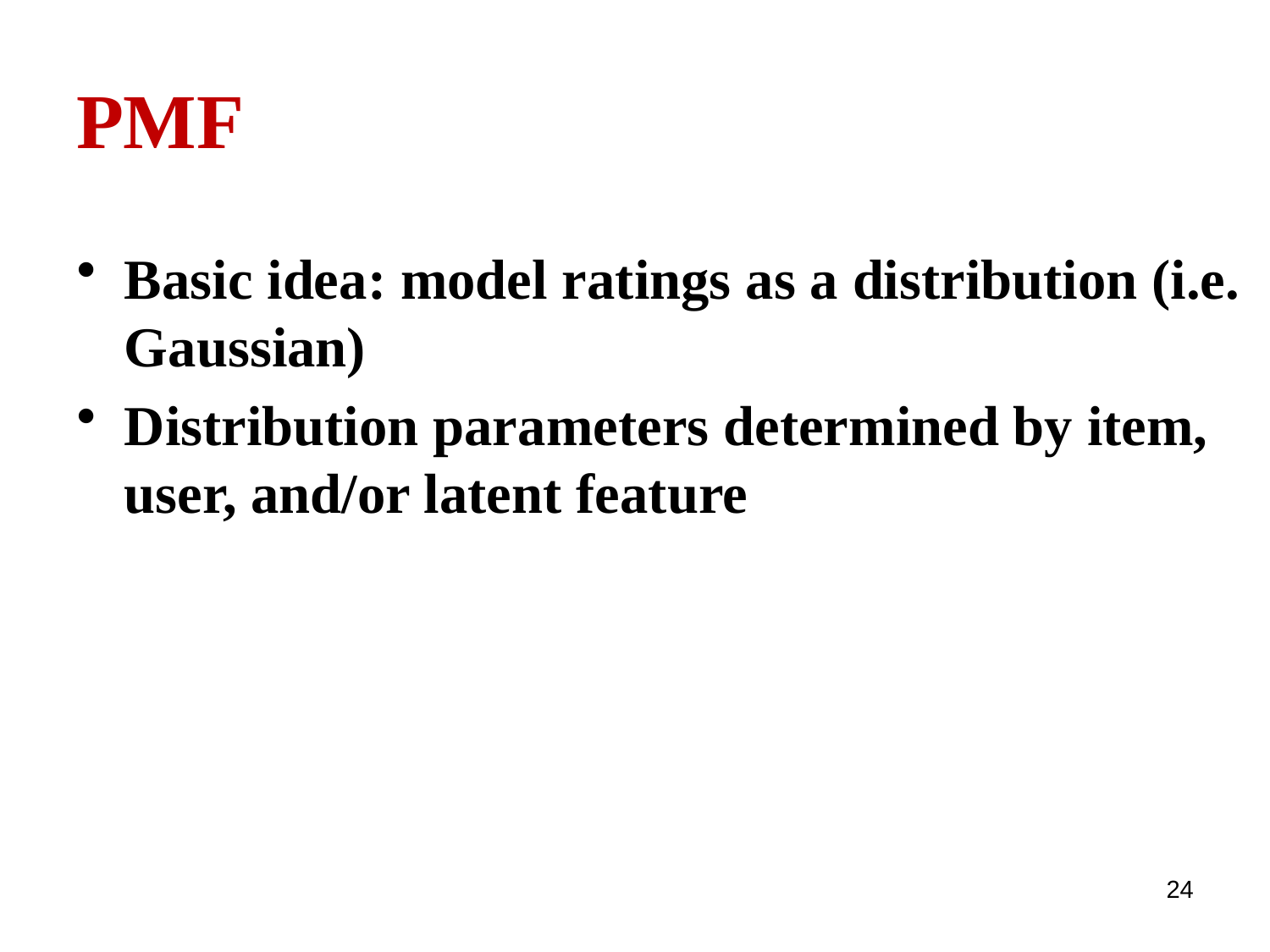

# PMF
Basic idea: model ratings as a distribution (i.e. Gaussian)
Distribution parameters determined by item, user, and/or latent feature
24